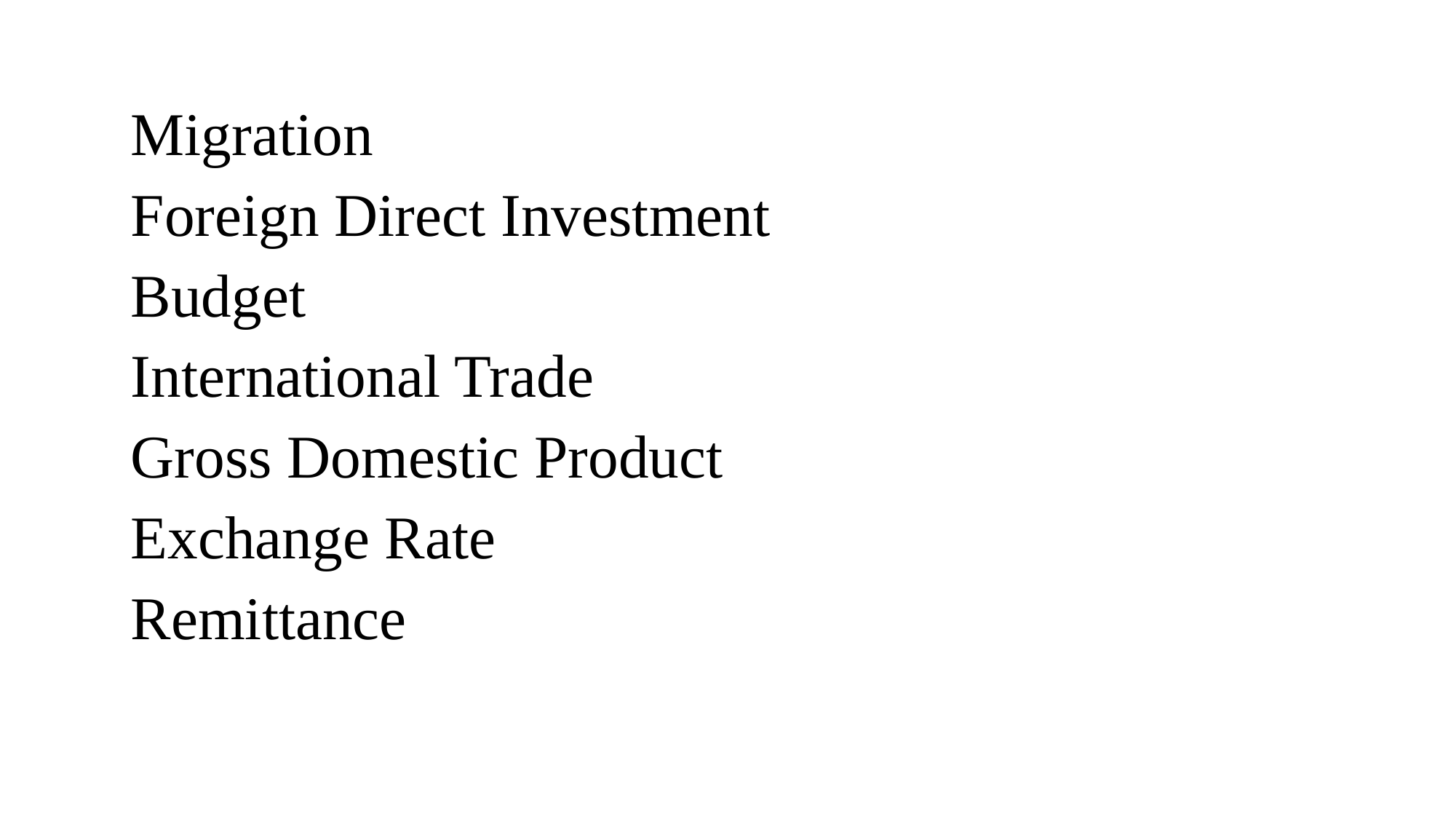

Migration
Foreign Direct Investment
Budget
International Trade
Gross Domestic Product
Exchange Rate
Remittance